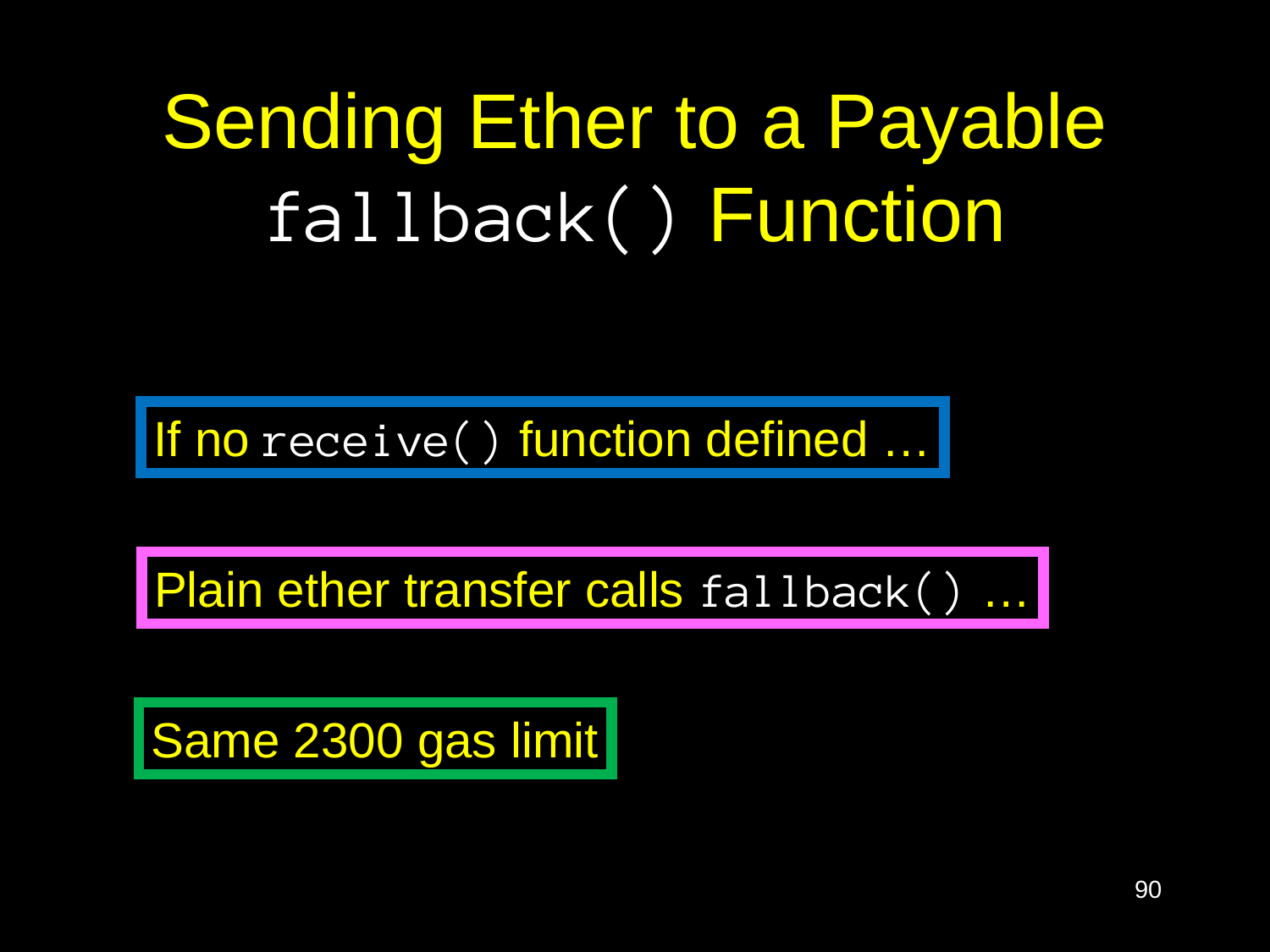

# Sending Ether to a Payable fallback() Function
If no receive() function defined …
Plain ether transfer calls fallback() …
Same 2300 gas limit
90